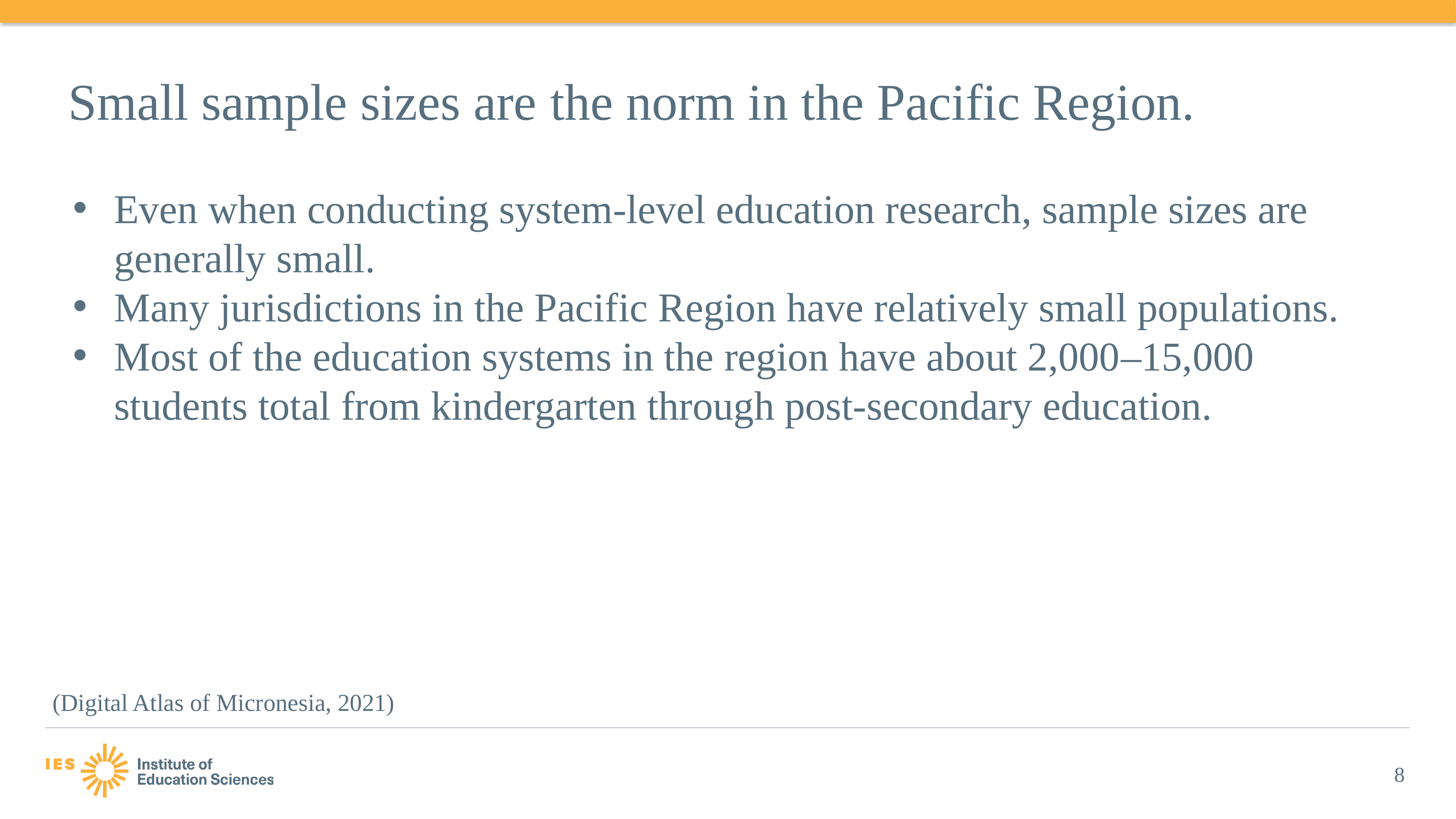

# Small sample sizes are the norm in the Pacific Region.
Even when conducting system-level education research, sample sizes are generally small.
Many jurisdictions in the Pacific Region have relatively small populations.
Most of the education systems in the region have about 2,000–15,000 students total from kindergarten through post-secondary education.

(Digital Atlas of Micronesia, 2021)
8